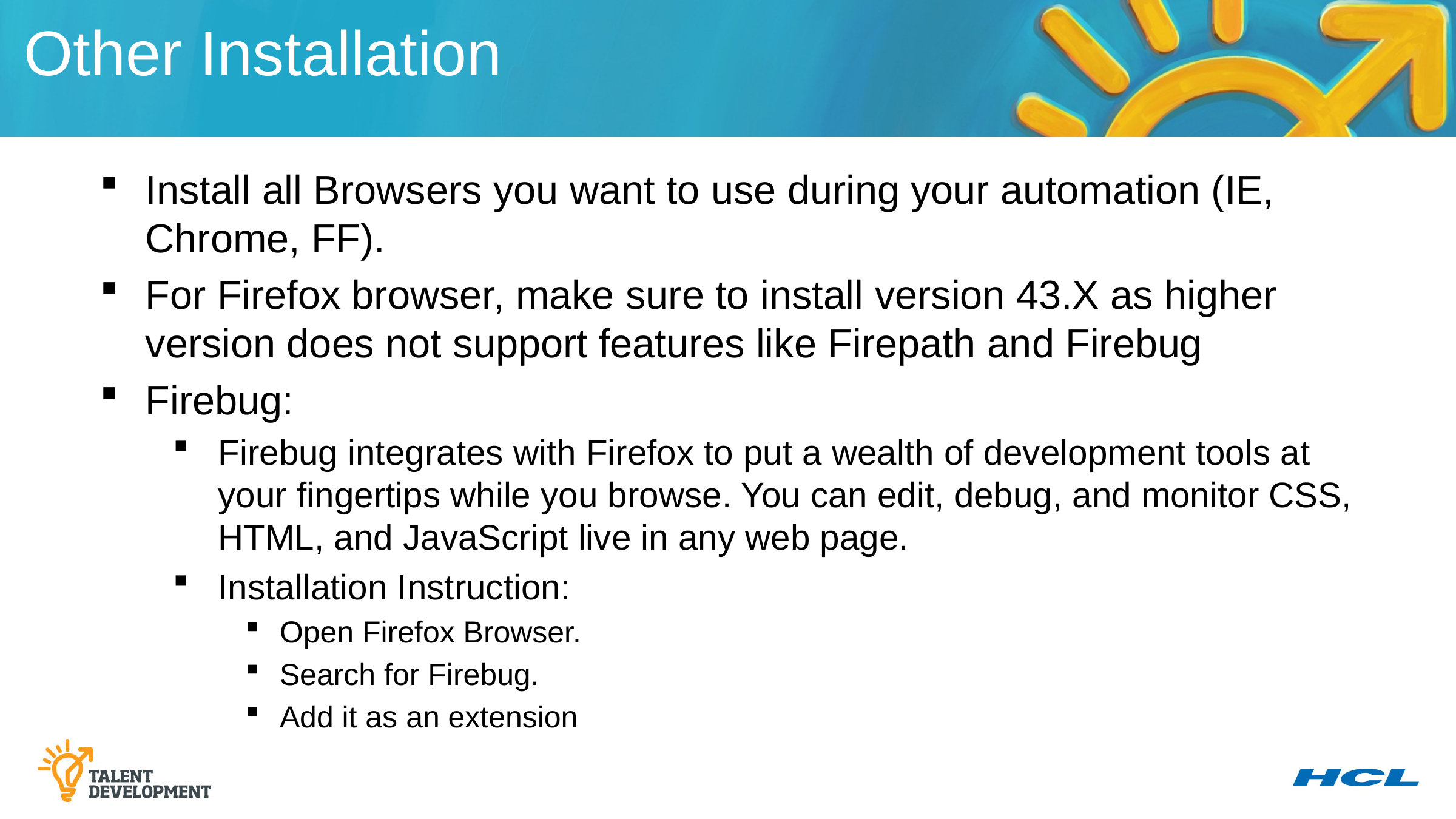

Other Installation
Install all Browsers you want to use during your automation (IE, Chrome, FF).
For Firefox browser, make sure to install version 43.X as higher version does not support features like Firepath and Firebug
Firebug:
Firebug integrates with Firefox to put a wealth of development tools at your fingertips while you browse. You can edit, debug, and monitor CSS, HTML, and JavaScript live in any web page.
Installation Instruction:
Open Firefox Browser.
Search for Firebug.
Add it as an extension